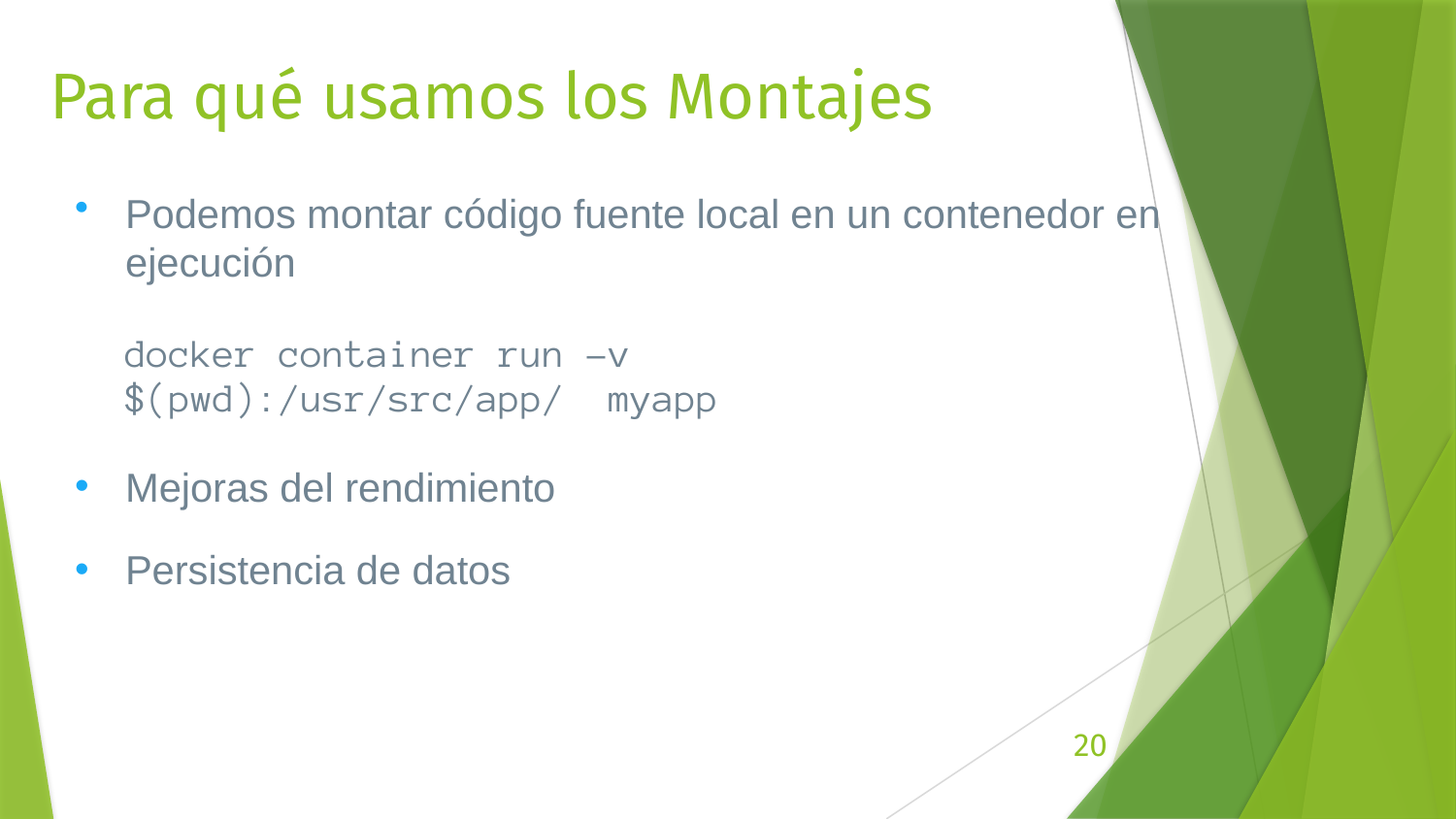

# Para qué usamos los Montajes
Podemos montar código fuente local en un contenedor en ejecución

docker container run -v $(pwd):/usr/src/app/  myapp

Mejoras del rendimiento
Persistencia de datos
20